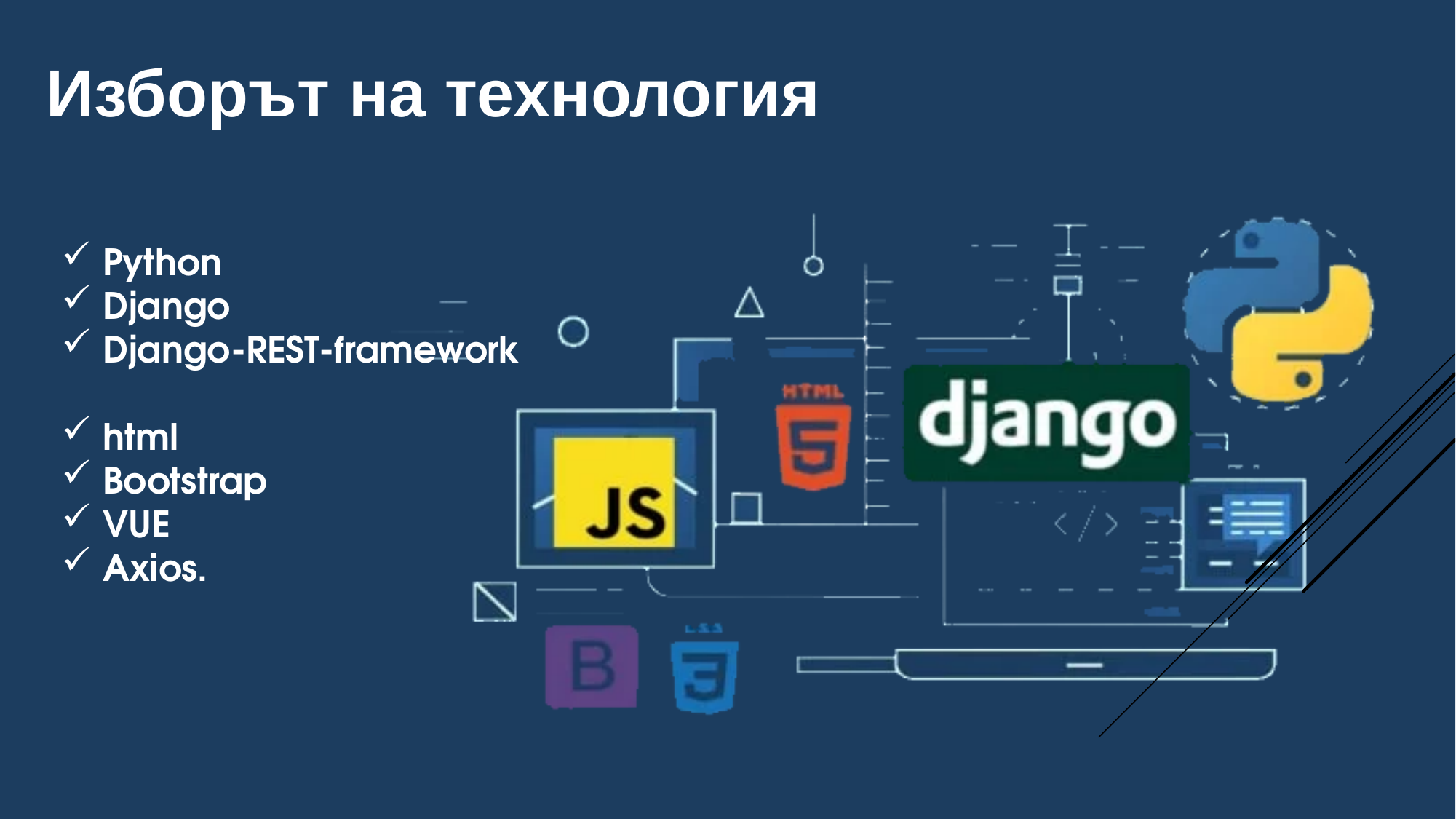

Изборът на технология
Python
Django
Django-REST-framework

html
Bootstrap
VUE
Axios.